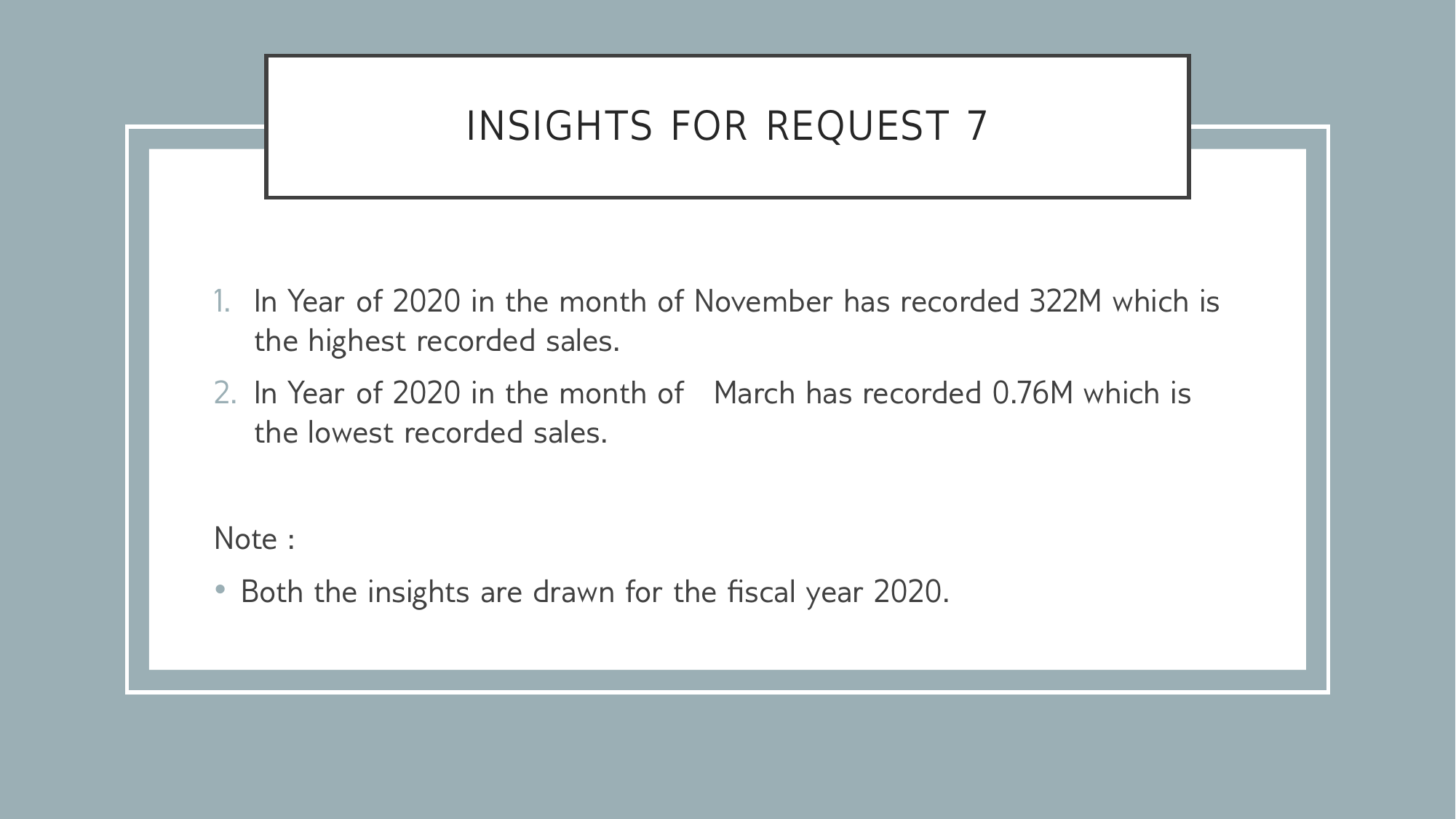

# Insights for Request 7

In Year of 2020 in the month of November has recorded 322M which is the highest recorded sales.
In Year of 2020 in the month of   March has recorded 0.76M which is the lowest recorded sales.

Note :
Both the insights are drawn for the fiscal year 2020.